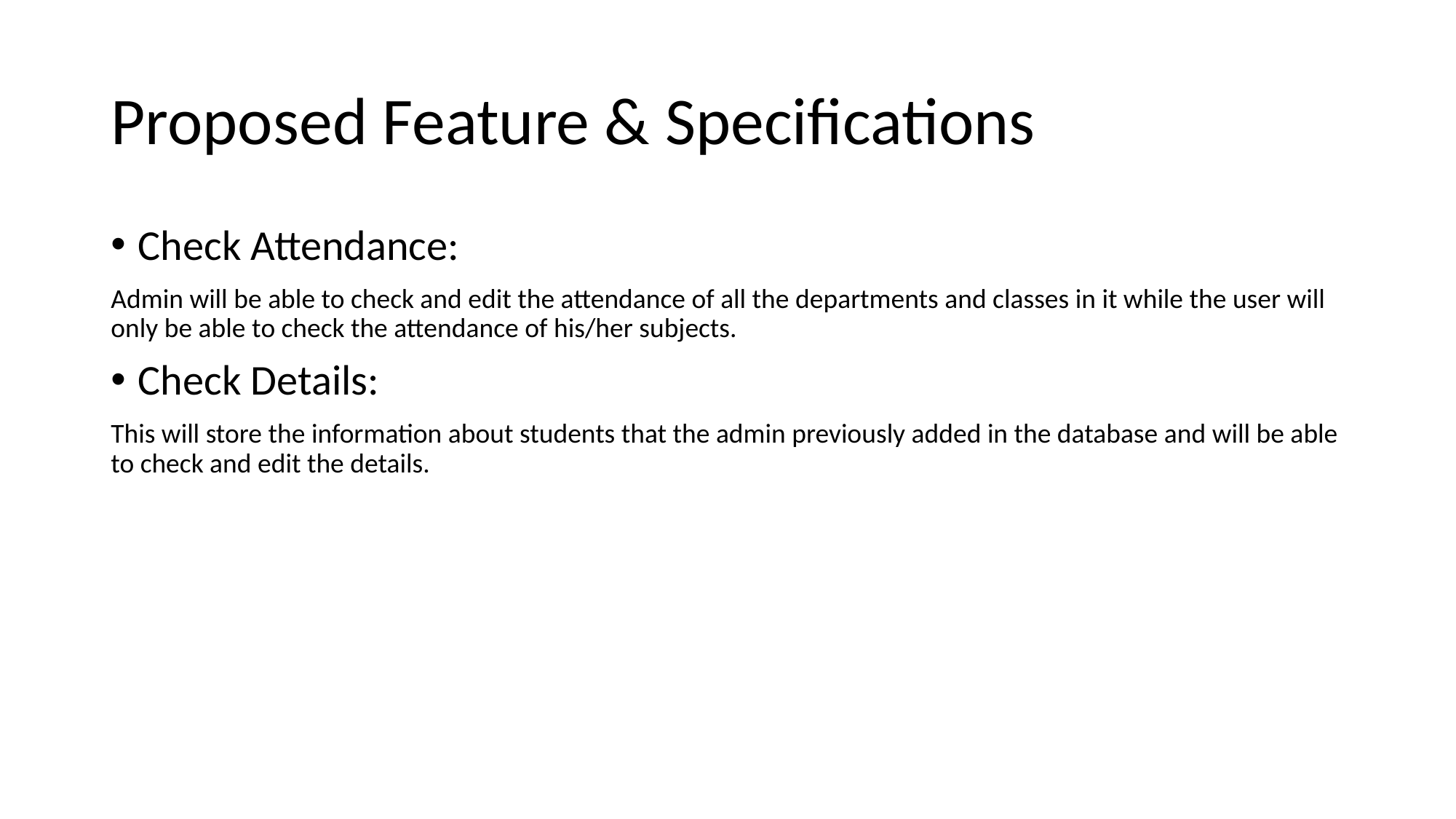

# Proposed Feature & Specifications
Check Attendance:
Admin will be able to check and edit the attendance of all the departments and classes in it while the user will only be able to check the attendance of his/her subjects.
Check Details:
This will store the information about students that the admin previously added in the database and will be able to check and edit the details.